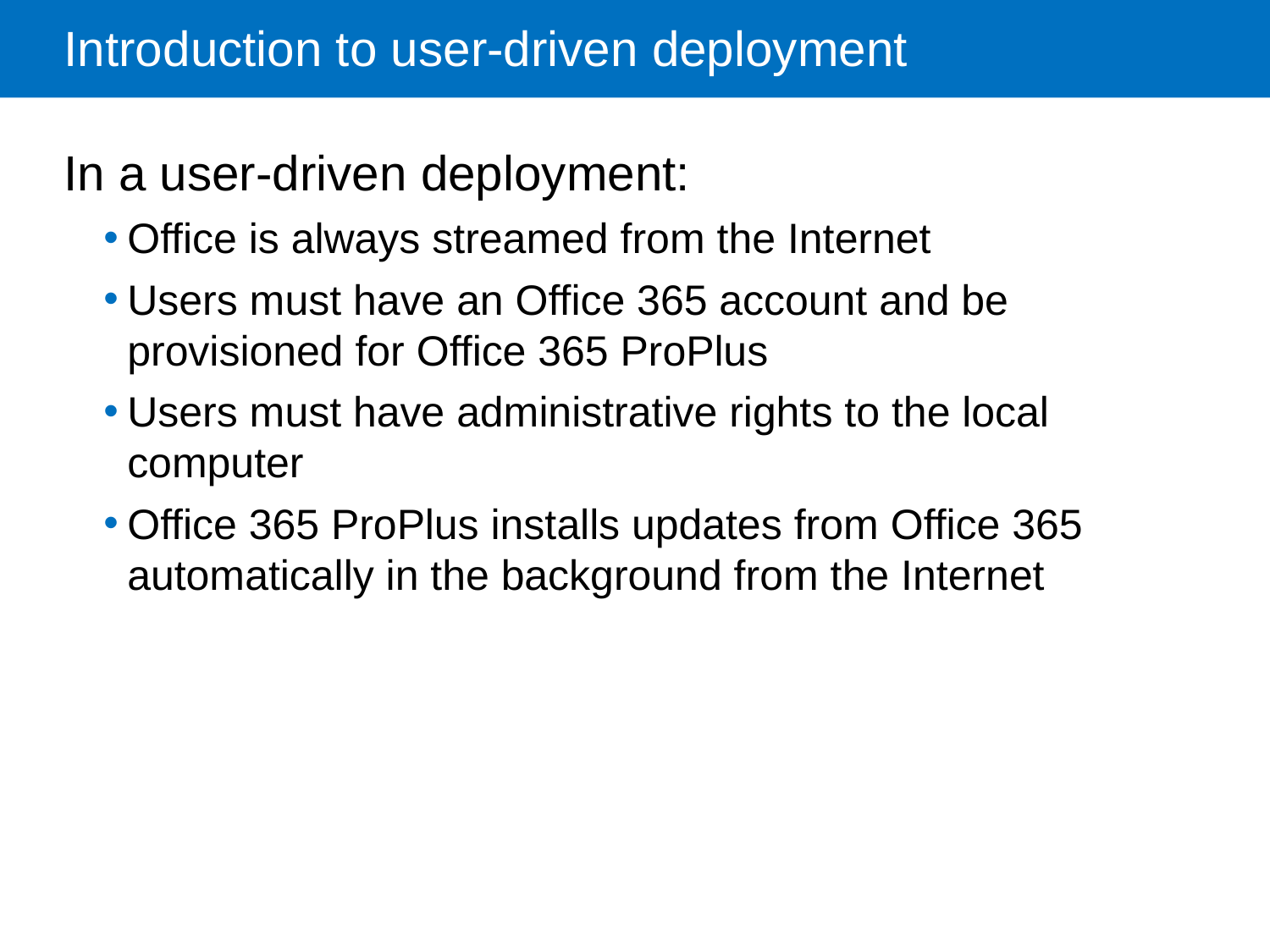

# Introduction to user-driven deployment
In a user-driven deployment:
Office is always streamed from the Internet
Users must have an Office 365 account and be provisioned for Office 365 ProPlus
Users must have administrative rights to the local computer
Office 365 ProPlus installs updates from Office 365 automatically in the background from the Internet